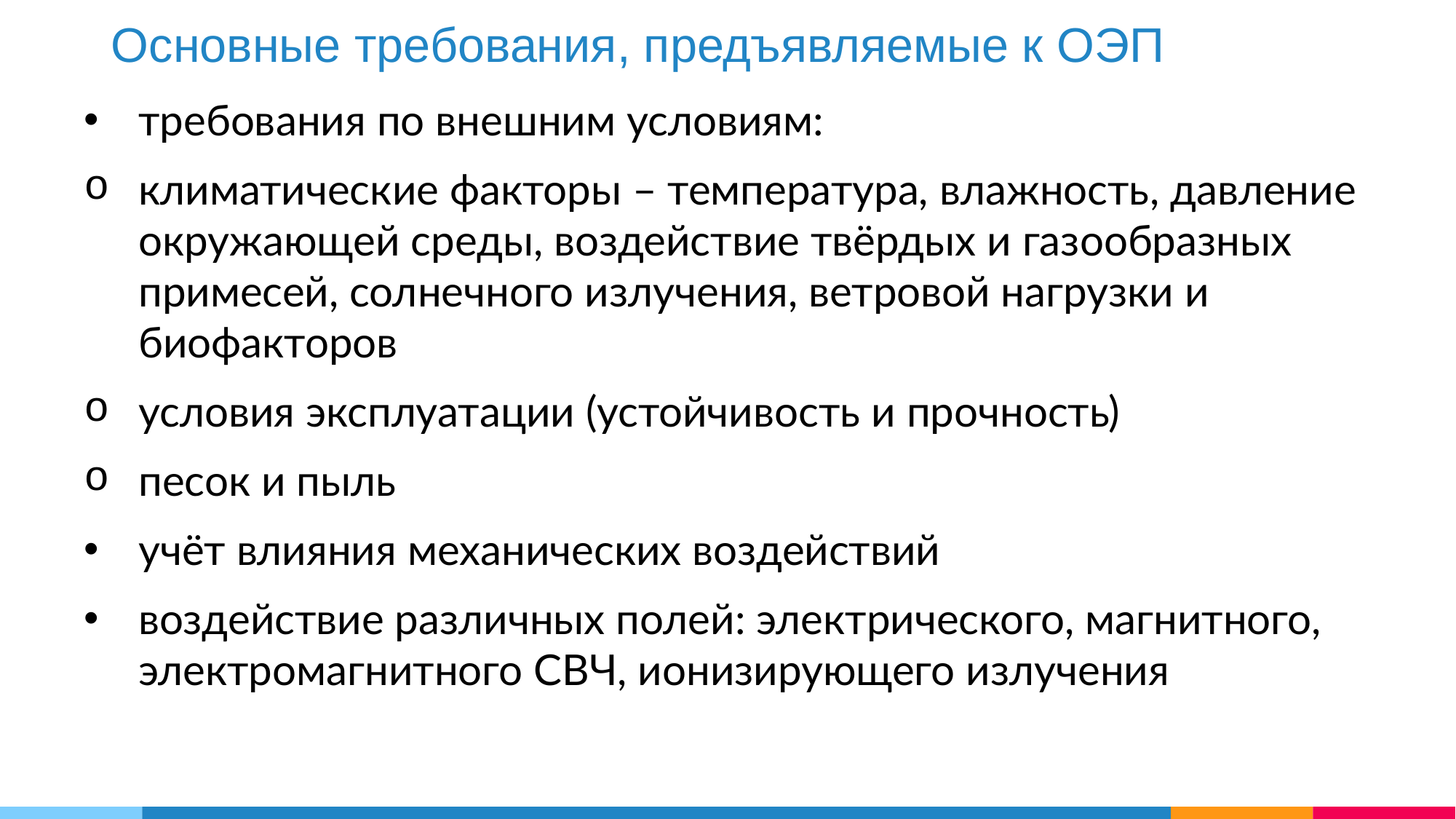

Основные требования, предъявляемые к ОЭП

требования по внешним условиям:
климатические факторы – температура, влажность, давление окружающей среды, воздействие твёрдых и газообразных примесей, солнечного излучения, ветровой нагрузки и биофакторов
условия эксплуатации (устойчивость и прочность)
песок и пыль
учёт влияния механических воздействий
воздействие различных полей: электрического, магнитного, электромагнитного СВЧ, ионизирующего излучения